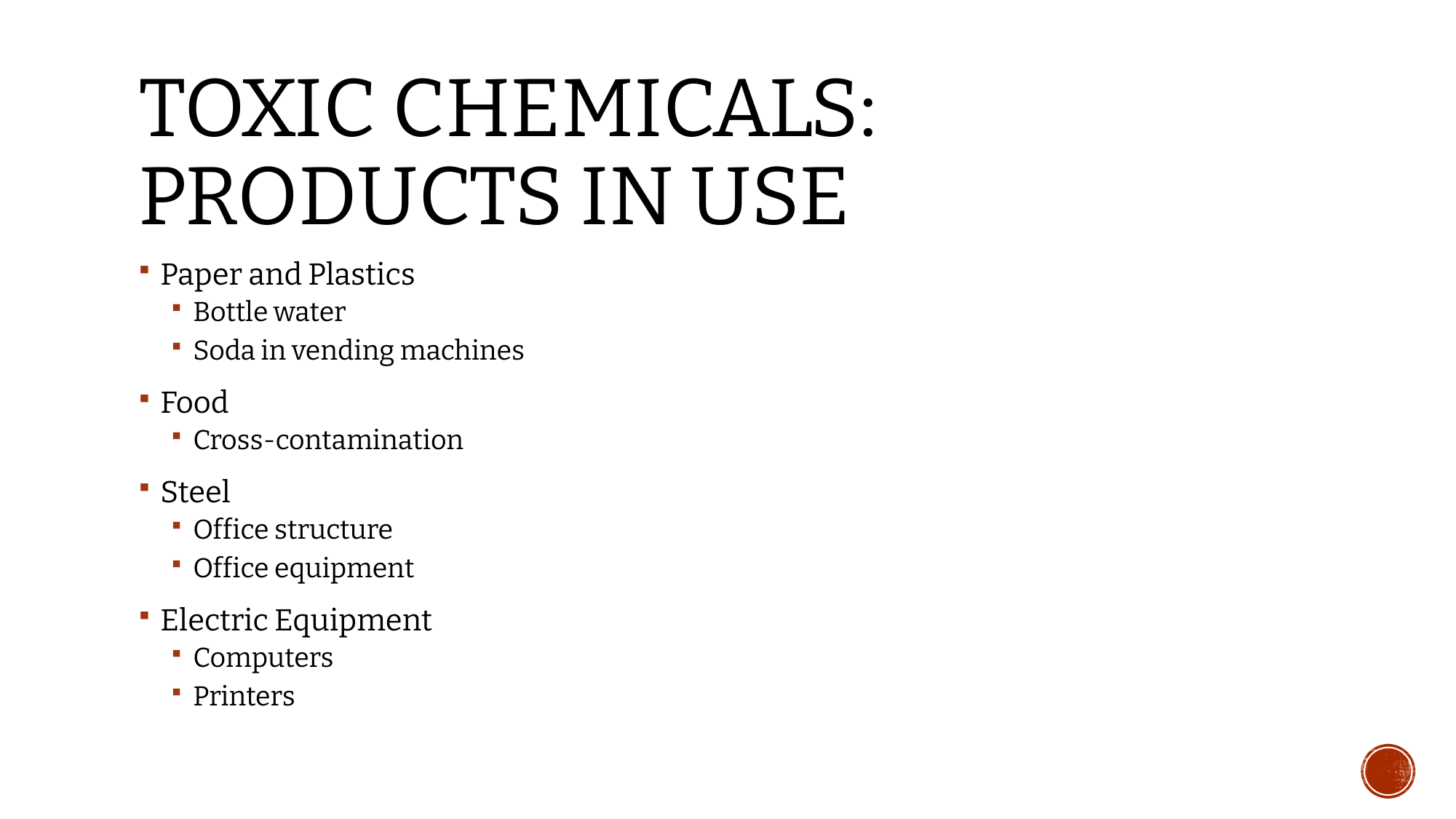

# Toxic chemicals: Products in Use
Paper and Plastics
Bottle water
Soda in vending machines
Food
Cross-contamination
Steel
Office structure
Office equipment
Electric Equipment
Computers
Printers